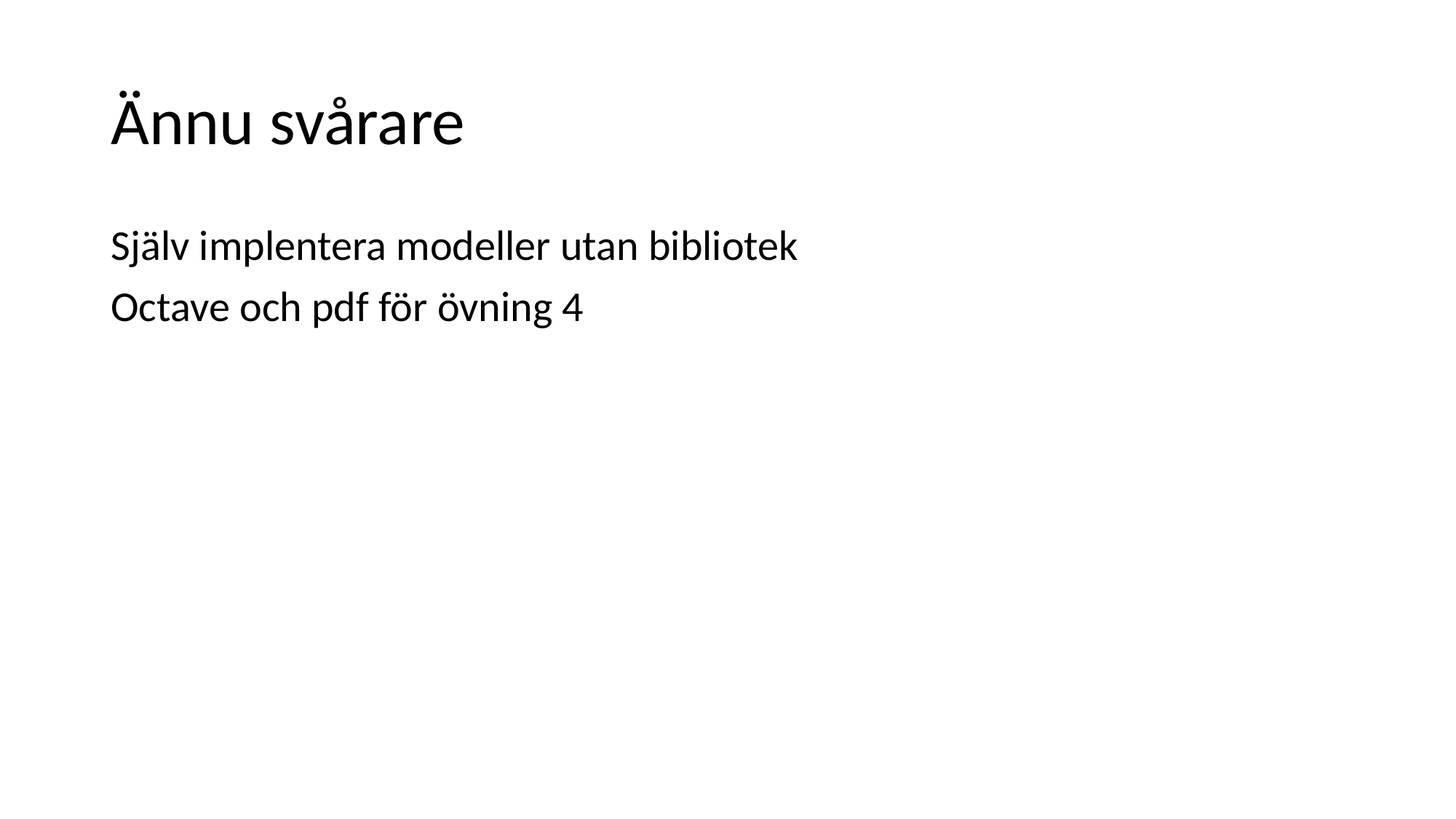

# Ännu svårare
Själv implentera modeller utan bibliotek
Octave och pdf för övning 4